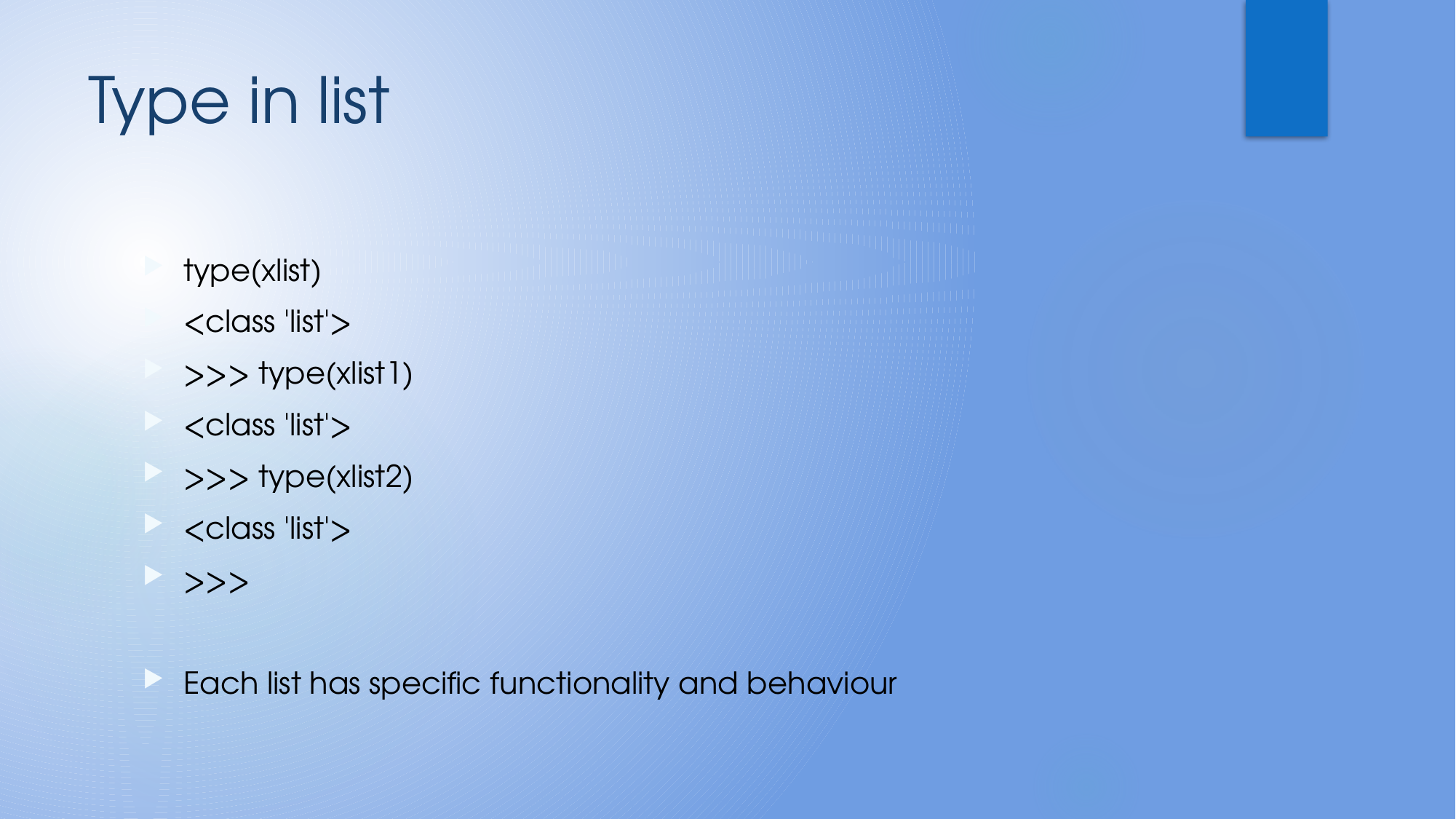

# Type in list
type(xlist)
<class 'list'>
>>> type(xlist1)
<class 'list'>
>>> type(xlist2)
<class 'list'>
>>>

Each list has specific functionality and behaviour